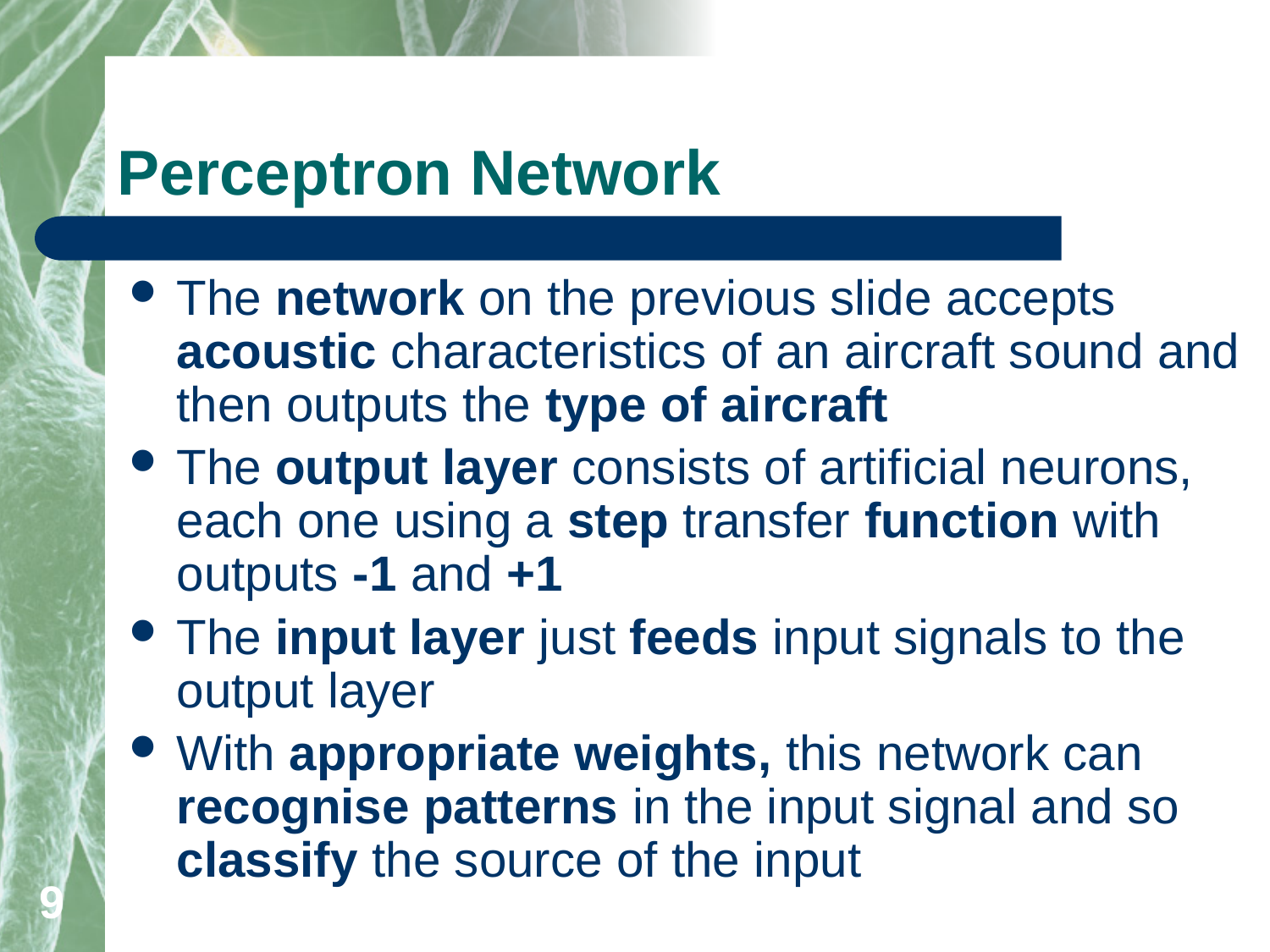

# Perceptron Network
The network on the previous slide accepts acoustic characteristics of an aircraft sound and then outputs the type of aircraft
The output layer consists of artificial neurons, each one using a step transfer function with outputs -1 and +1
The input layer just feeds input signals to the output layer
With appropriate weights, this network can recognise patterns in the input signal and so classify the source of the input
9